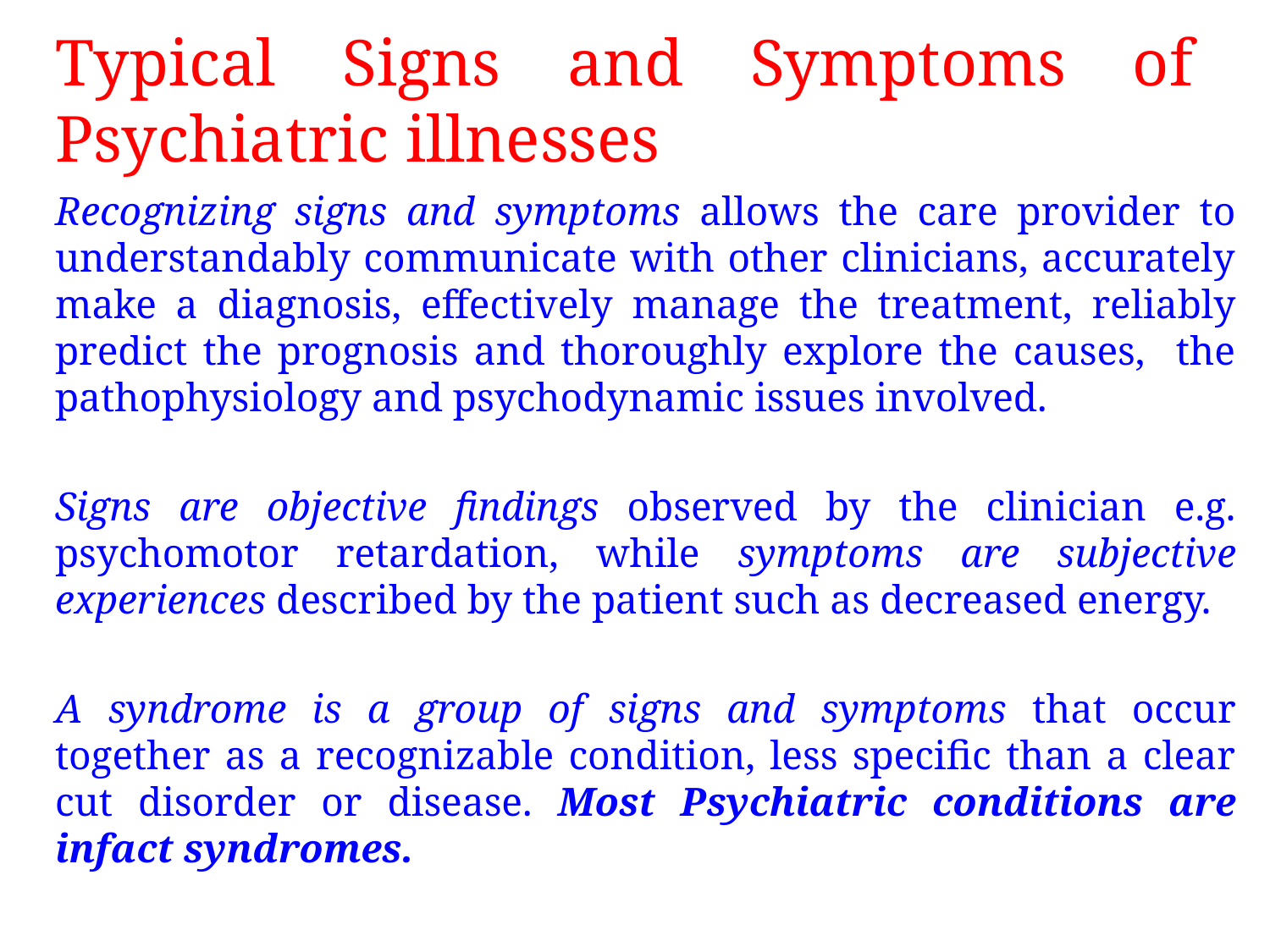

# Typical Signs and Symptoms of Psychiatric illnesses
	Recognizing signs and symptoms allows the care provider to understandably communicate with other clinicians, accurately make a diagnosis, effectively manage the treatment, reliably predict the prognosis and thoroughly explore the causes,  the pathophysiology and psychodynamic issues involved.

	Signs are objective findings observed by the clinician e.g. psychomotor retardation, while symptoms are subjective experiences described by the patient such as decreased energy.

	A syndrome is a group of signs and symptoms that occur together as a recognizable condition, less specific than a clear cut disorder or disease. Most Psychiatric conditions are infact syndromes.